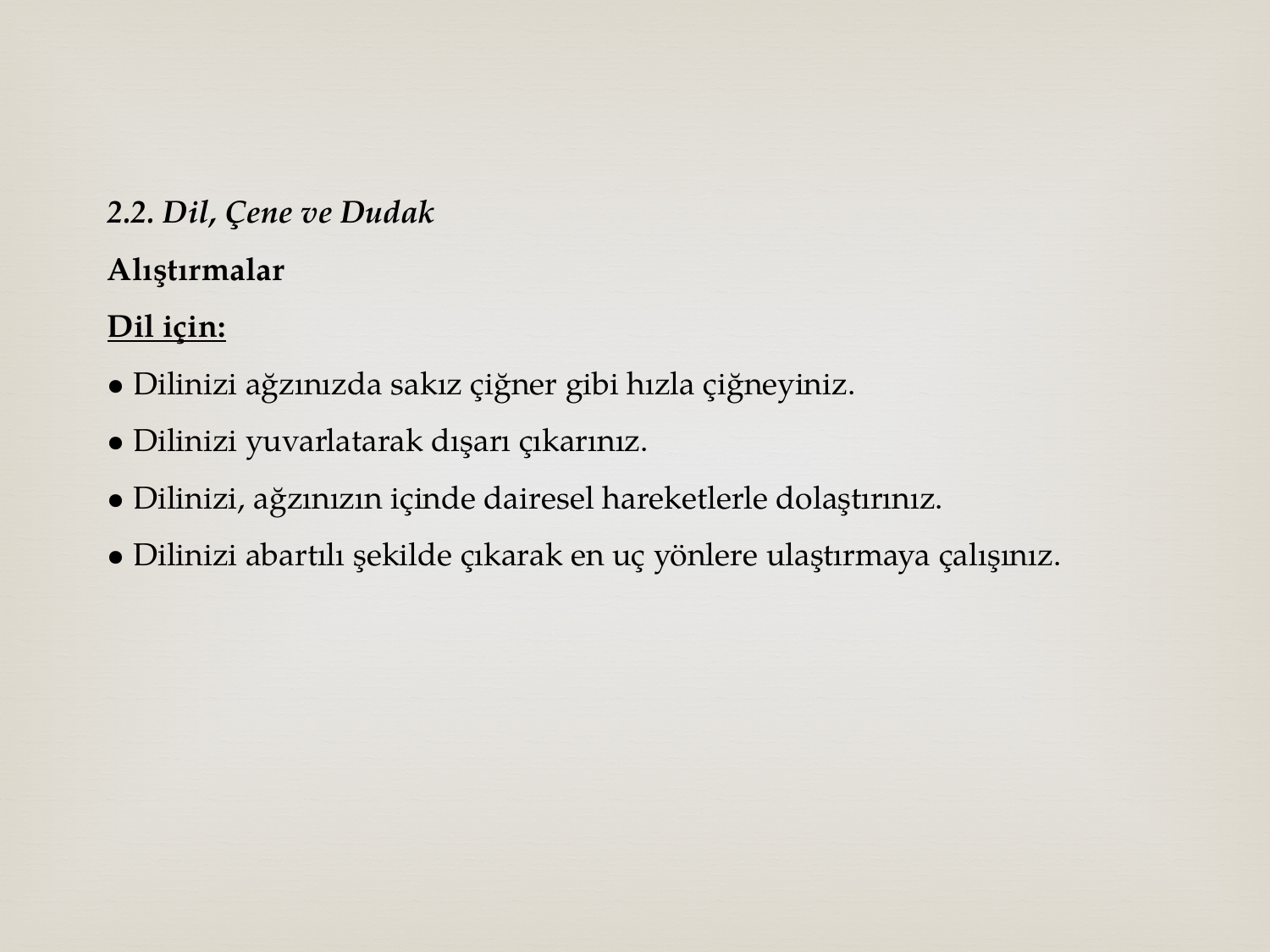

2.2. Dil, Çene ve Dudak
Alıştırmalar
Dil için:
• Dilinizi ağzınızda sakız çiğner gibi hızla çiğneyiniz.
• Dilinizi yuvarlatarak dışarı çıkarınız.
• Dilinizi, ağzınızın içinde dairesel hareketlerle dolaştırınız.
• Dilinizi abartılı şekilde çıkarak en uç yönlere ulaştırmaya çalışınız.